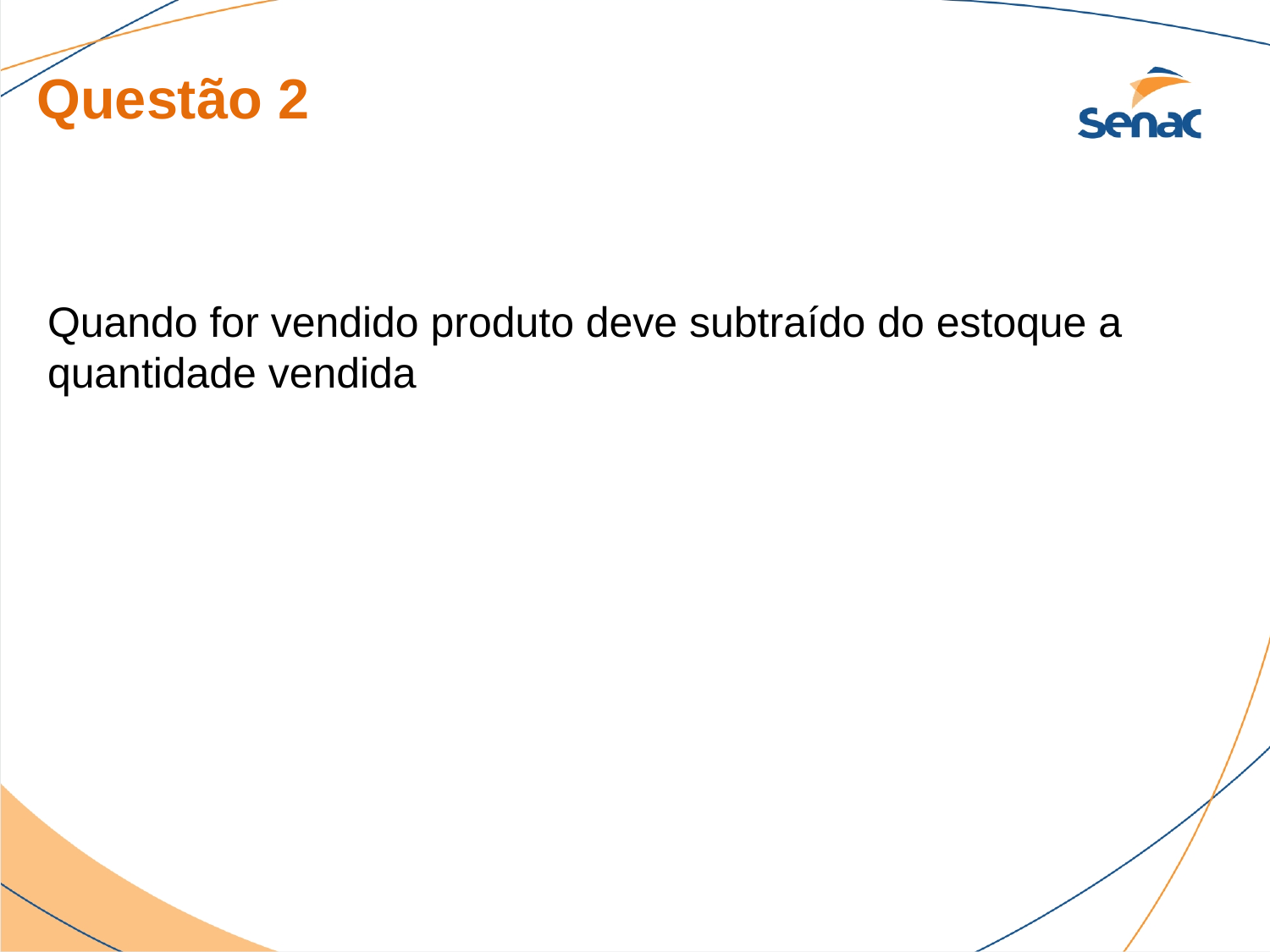

Questão 2
Quando for vendido produto deve subtraído do estoque a quantidade vendida